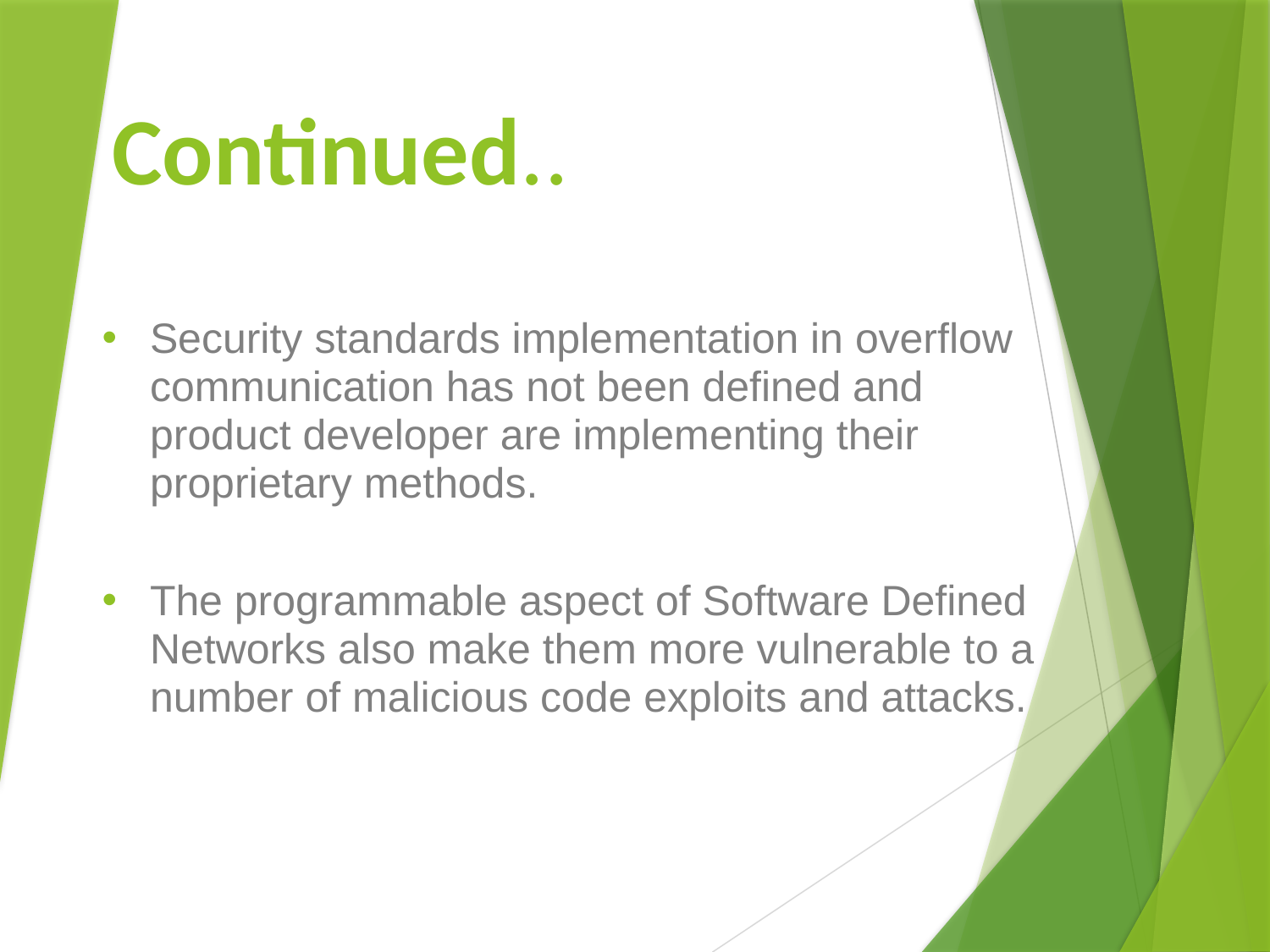

# Continued..

Security standards implementation in overflow communication has not been defined and product developer are implementing their proprietary methods.

The programmable aspect of Software Defined Networks also make them more vulnerable to a number of malicious code exploits and attacks.